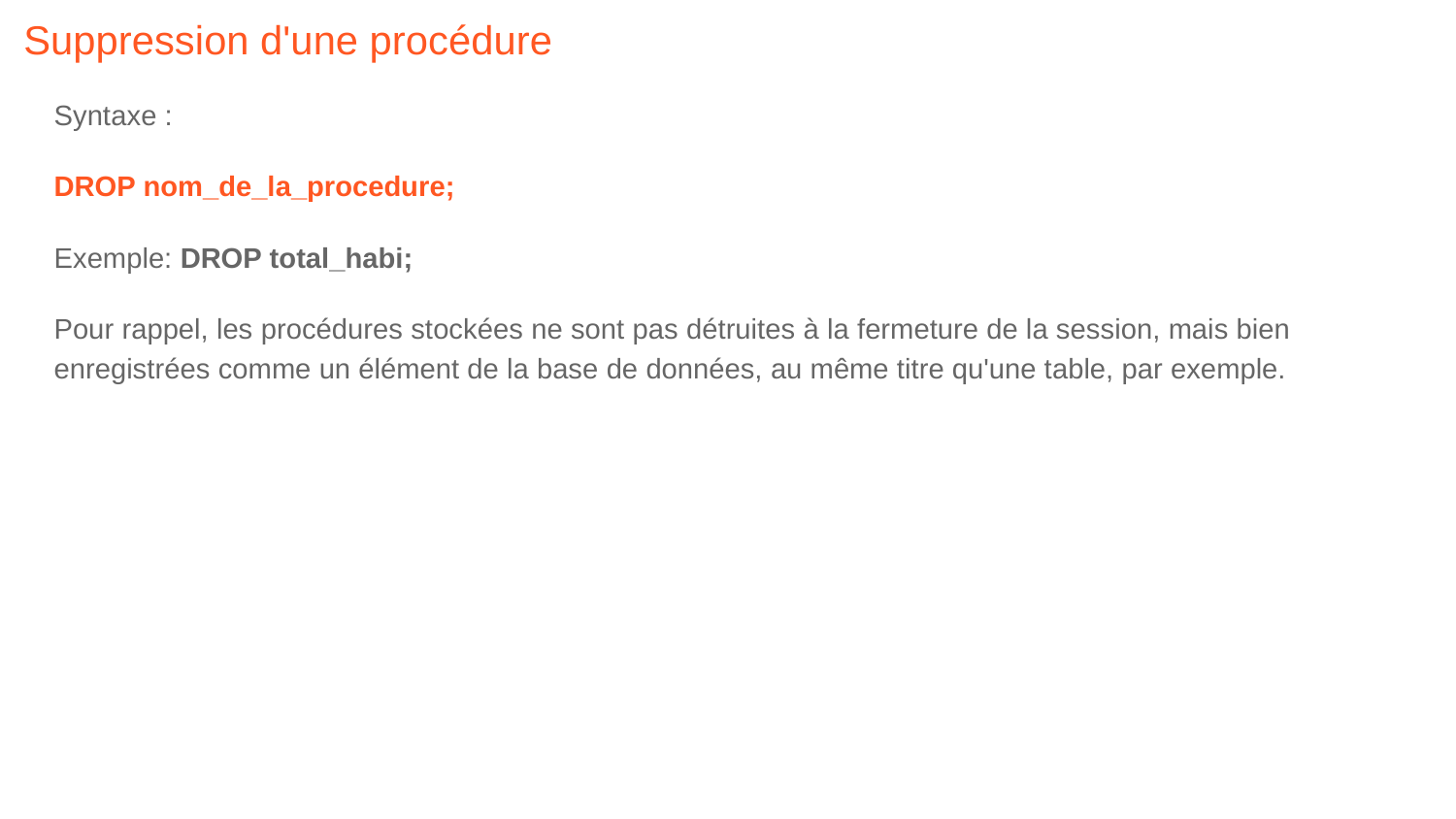

# Suppression d'une procédure
Syntaxe :
DROP nom_de_la_procedure;
Exemple: DROP total_habi;
Pour rappel, les procédures stockées ne sont pas détruites à la fermeture de la session, mais bien enregistrées comme un élément de la base de données, au même titre qu'une table, par exemple.